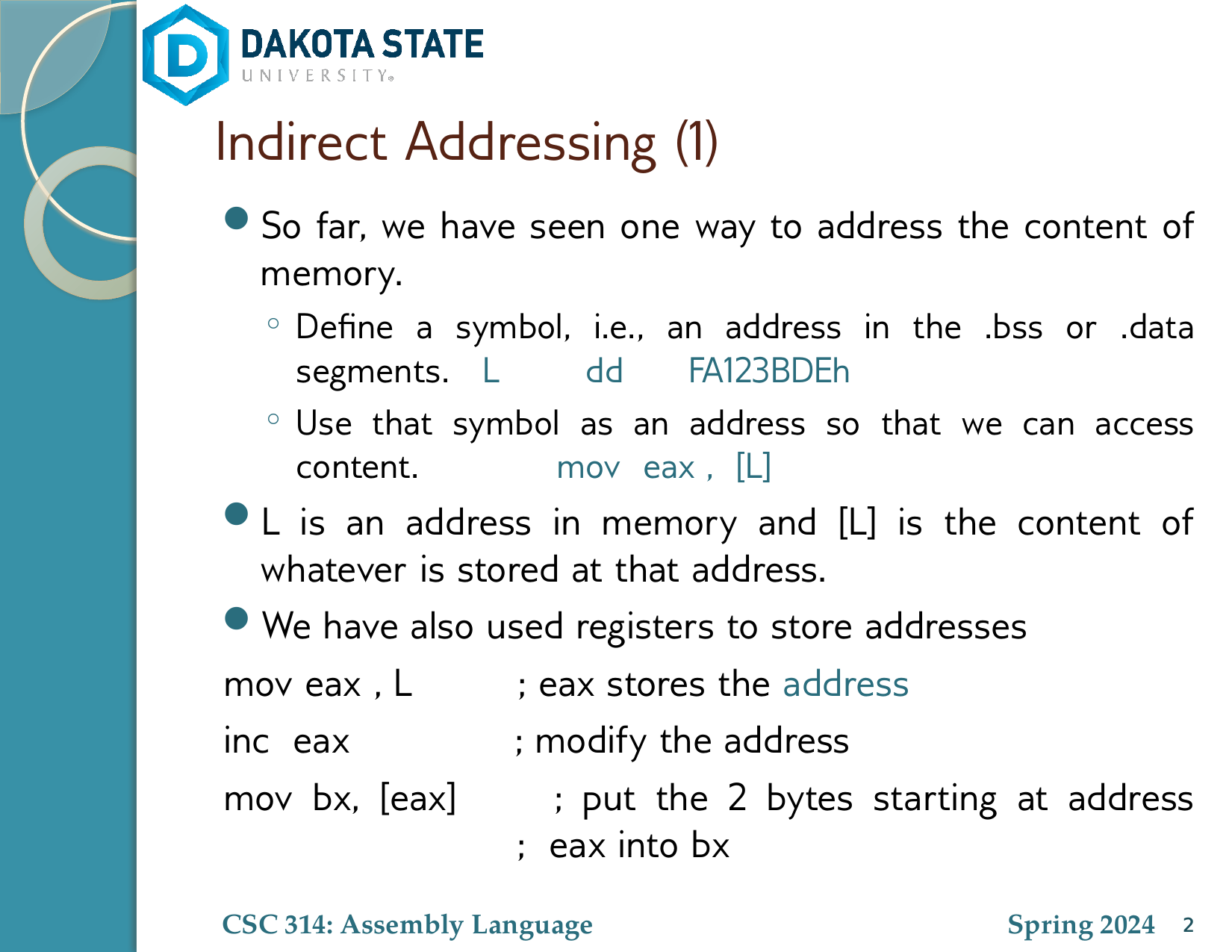

# Indirect Addressing (1)
So far, we have seen one way to address the content of memory.
Define a symbol, i.e., an address in the .bss or .data segments.   L        dd      FA123BDEh
Use that symbol as an address so that we can access content. 	    mov  eax ,  [L]
L is an address in memory and [L] is the content of whatever is stored at that address.
We have also used registers to store addresses
	mov eax , L         ; eax stores the address
	inc  eax              ; modify the address
	mov bx, [eax]     ; put the 2 bytes starting at address 	                         ;  eax into bx
2